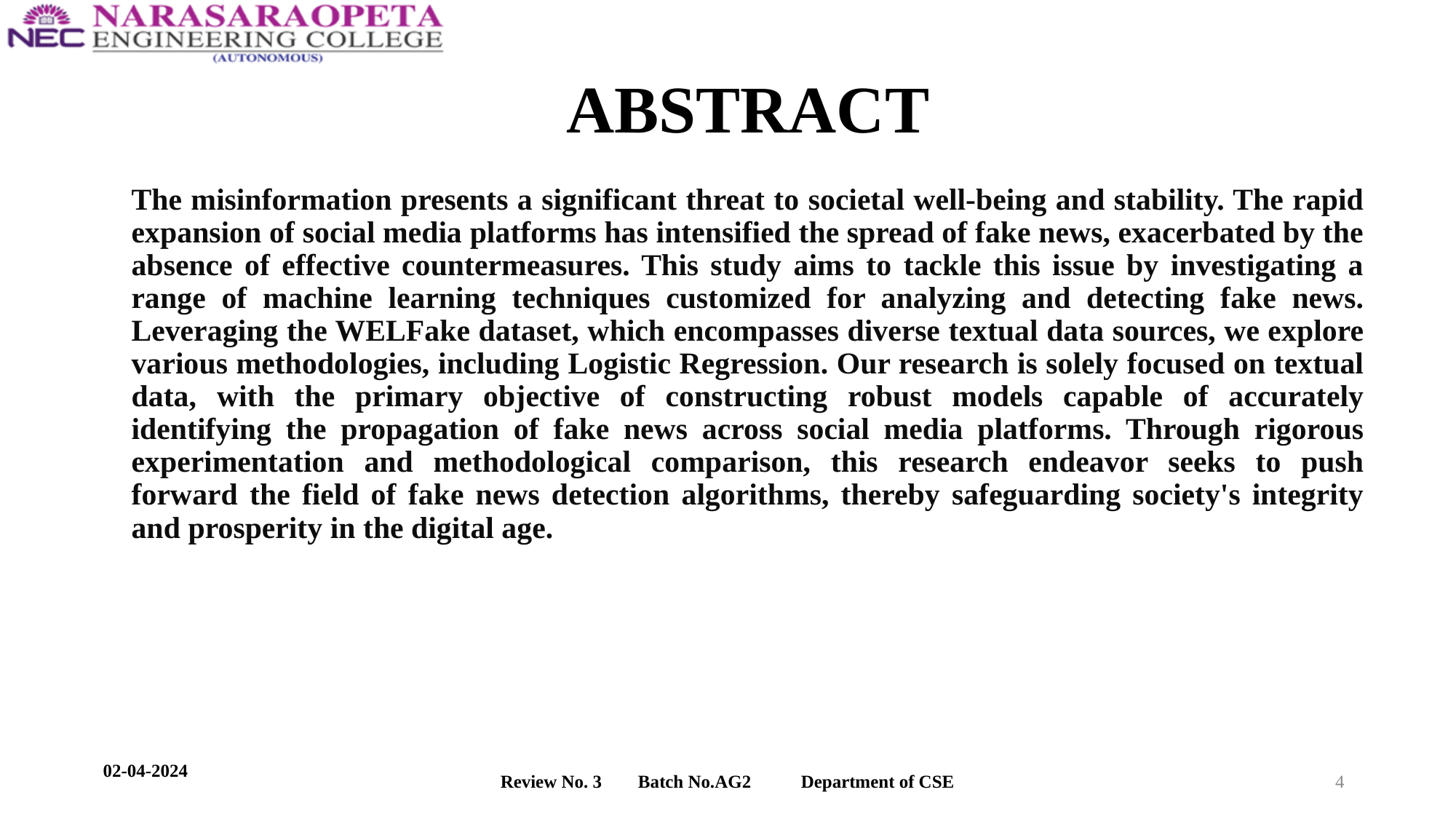

# ABSTRACT
The misinformation presents a significant threat to societal well-being and stability. The rapid expansion of social media platforms has intensified the spread of fake news, exacerbated by the absence of effective countermeasures. This study aims to tackle this issue by investigating a range of machine learning techniques customized for analyzing and detecting fake news. Leveraging the WELFake dataset, which encompasses diverse textual data sources, we explore various methodologies, including Logistic Regression. Our research is solely focused on textual data, with the primary objective of constructing robust models capable of accurately identifying the propagation of fake news across social media platforms. Through rigorous experimentation and methodological comparison, this research endeavor seeks to push forward the field of fake news detection algorithms, thereby safeguarding society's integrity and prosperity in the digital age.
02-04-2024

Review No. 3        Batch No.AG2           Department of CSE
4